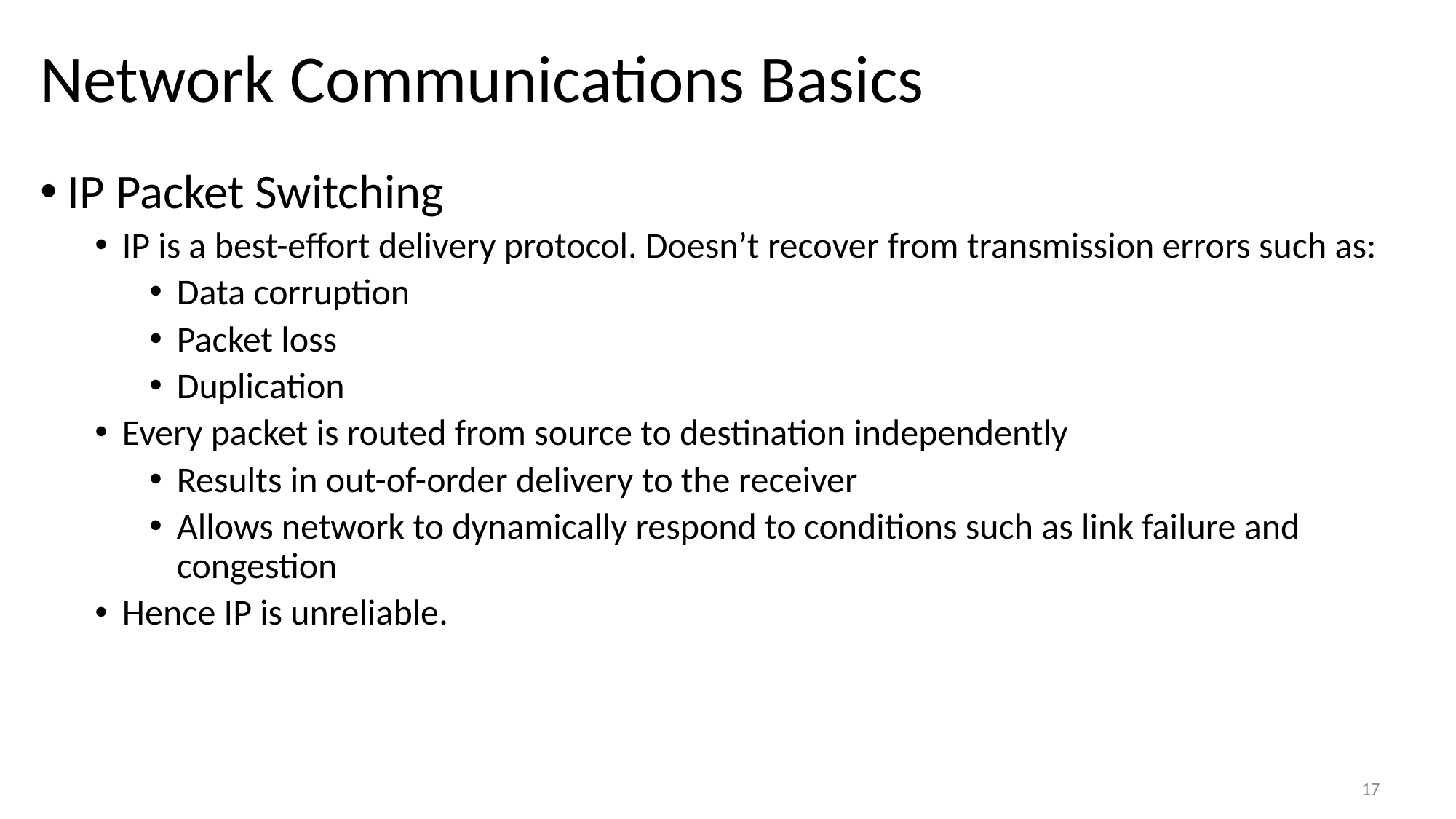

# Network Communications Basics
IP Packet Switching
IP is a best-effort delivery protocol. Doesn’t recover from transmission errors such as:
Data corruption
Packet loss
Duplication
Every packet is routed from source to destination independently
Results in out-of-order delivery to the receiver
Allows network to dynamically respond to conditions such as link failure and congestion
Hence IP is unreliable.